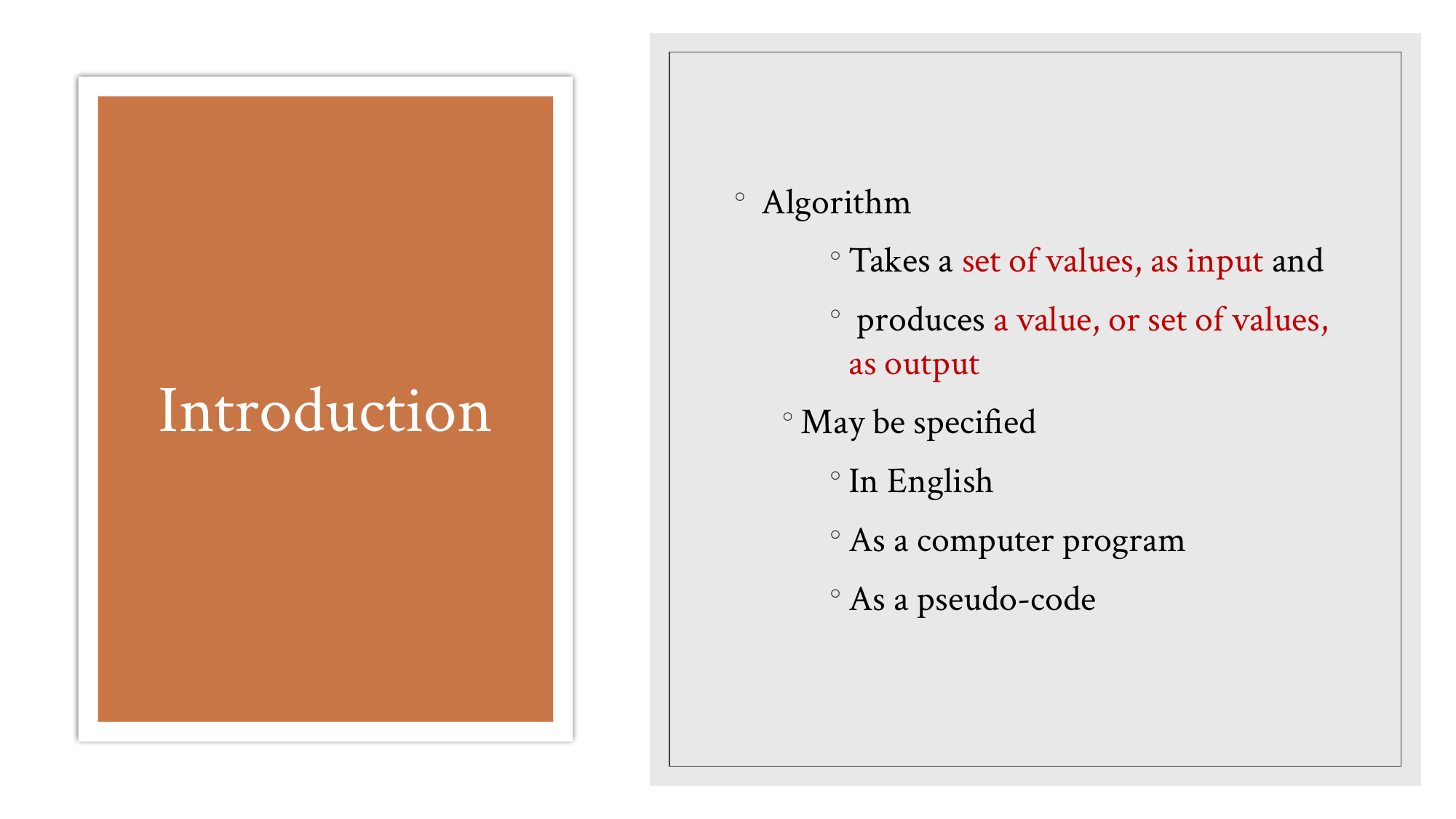

Algorithm
Takes a set of values, as input and
 produces a value, or set of values, as output
May be specified
In English
As a computer program
As a pseudo-code

# Introduction